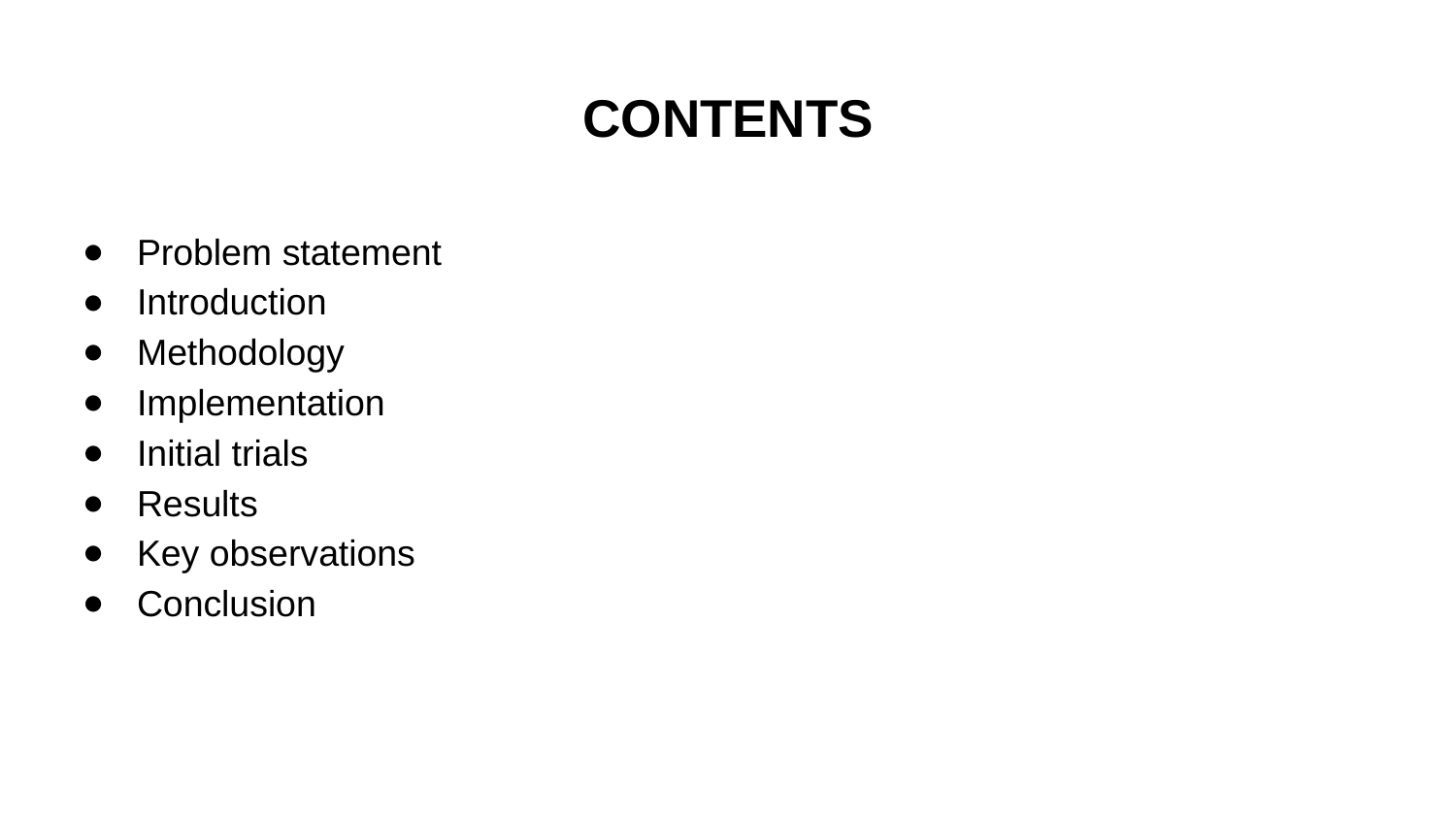

# CONTENTS
Problem statement
Introduction
Methodology
Implementation
Initial trials
Results
Key observations
Conclusion